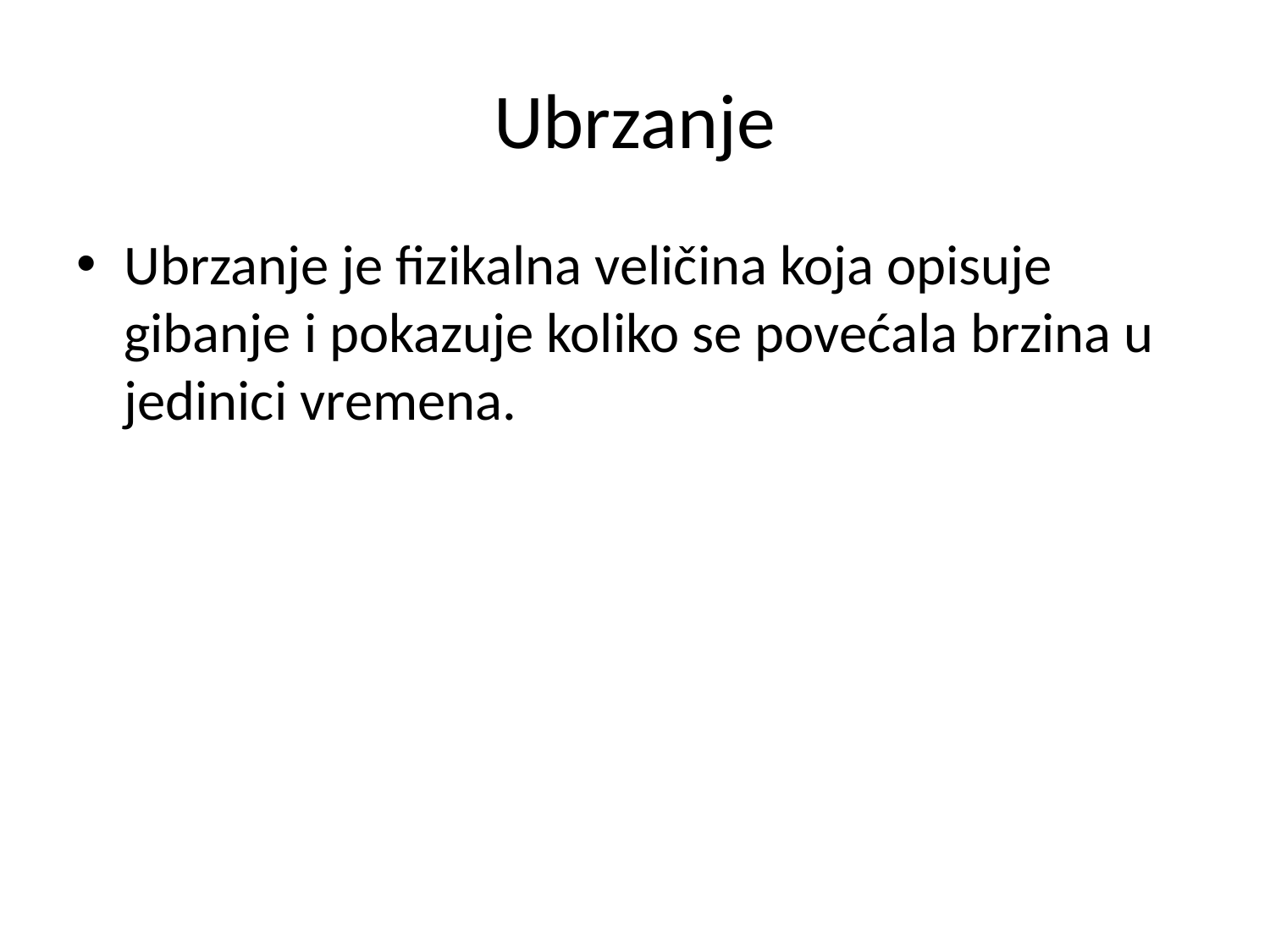

# Ubrzanje
Ubrzanje je fizikalna veličina koja opisuje gibanje i pokazuje koliko se povećala brzina u jedinici vremena.